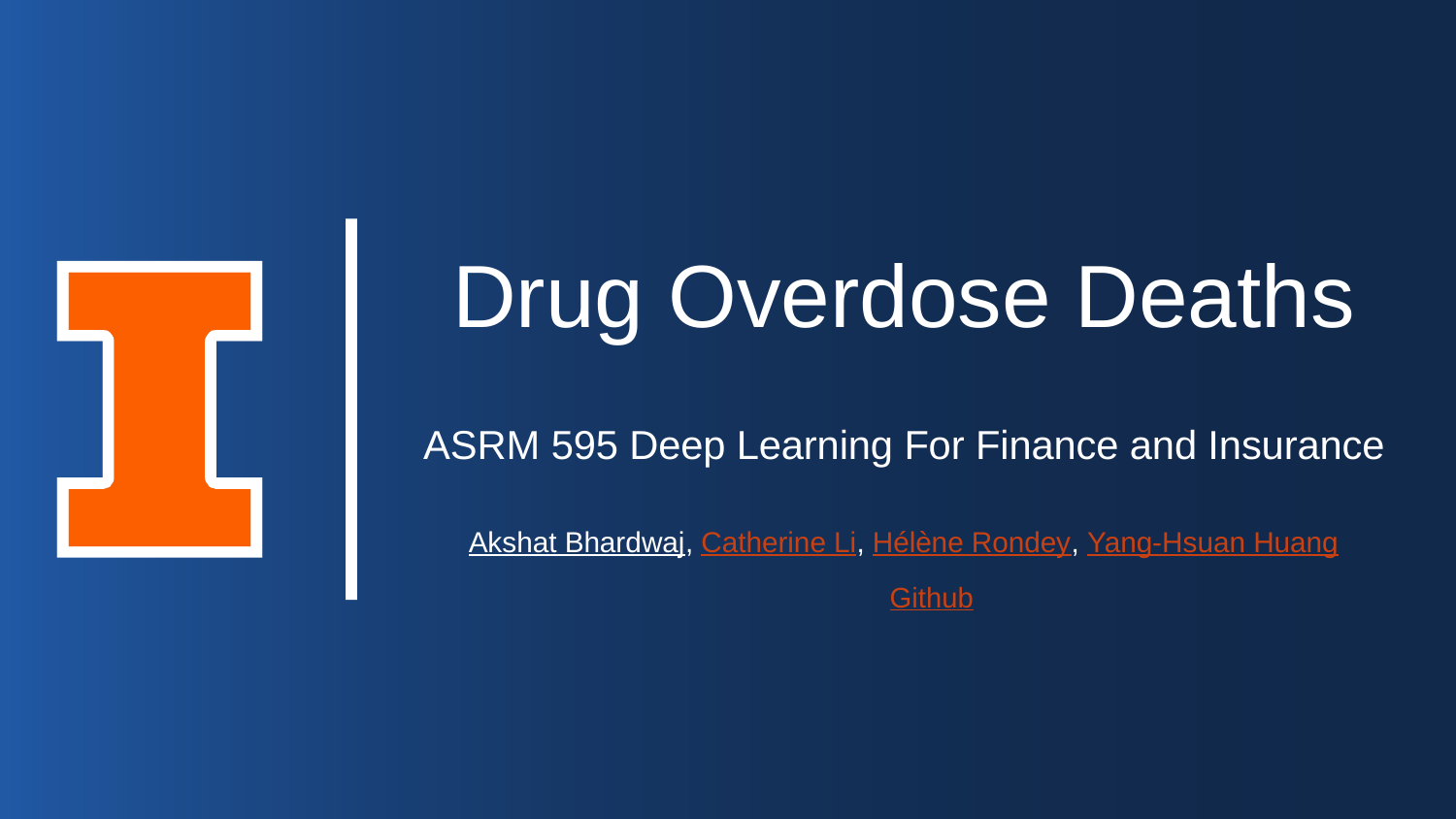

# Drug Overdose Deaths
ASRM 595 Deep Learning For Finance and Insurance
Akshat Bhardwaj, Catherine Li, Hélène Rondey, Yang-Hsuan Huang
Github